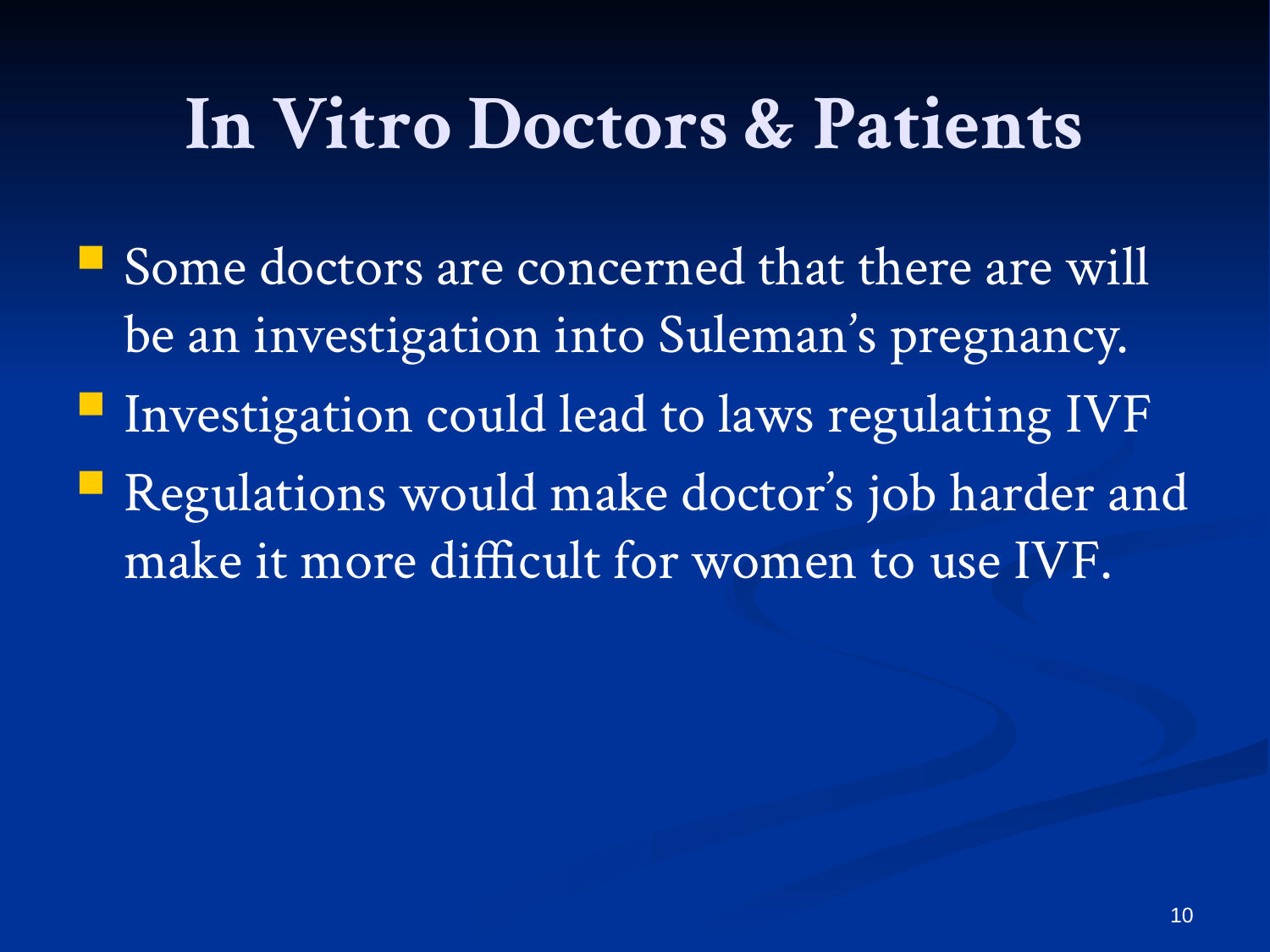

# In Vitro Doctors & Patients
Some doctors are concerned that there are will be an investigation into Suleman’s pregnancy.
Investigation could lead to laws regulating IVF
Regulations would make doctor’s job harder and make it more difficult for women to use IVF.
10